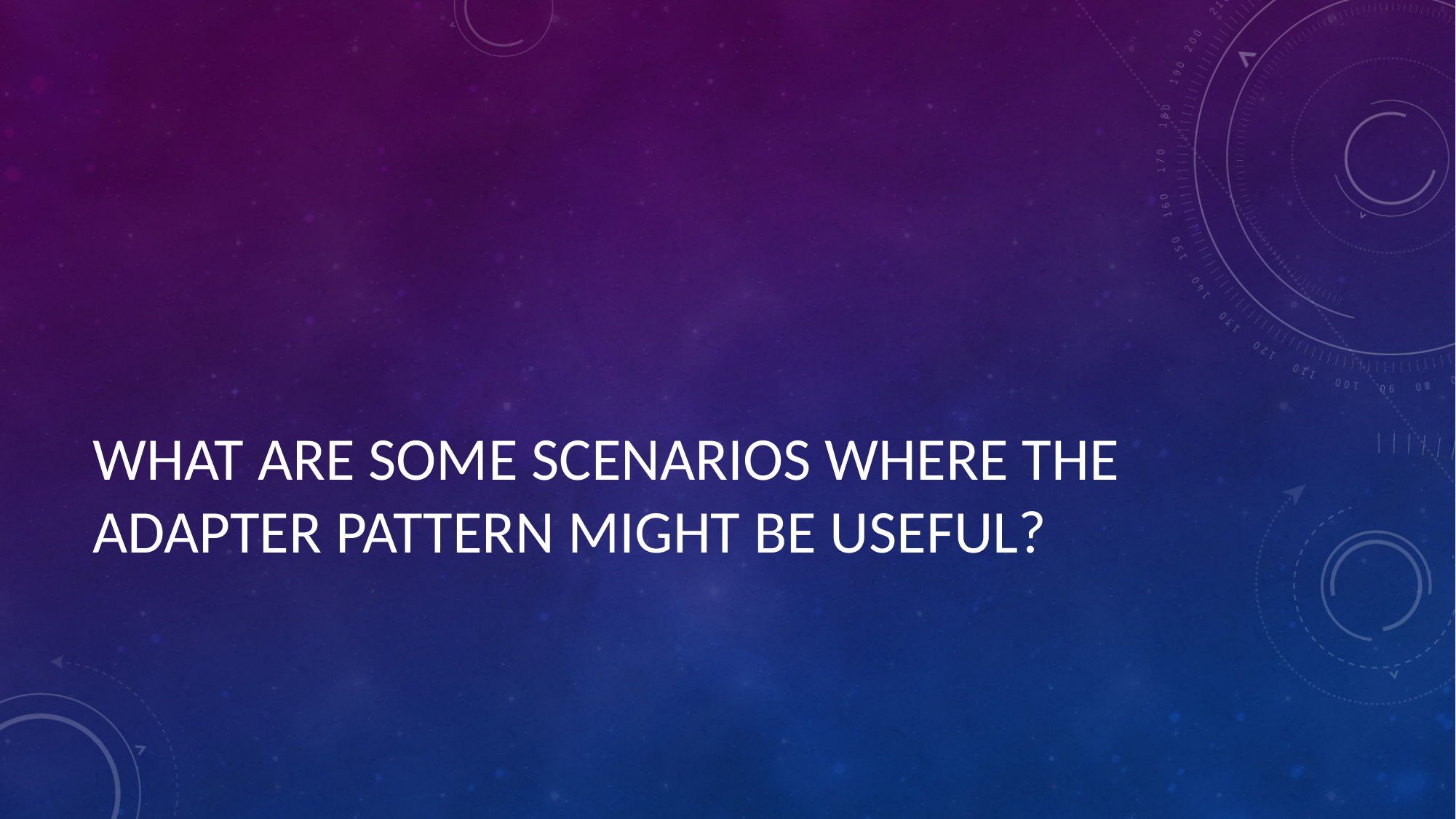

# What are some Scenarios where The Adapter Pattern Might be Useful?